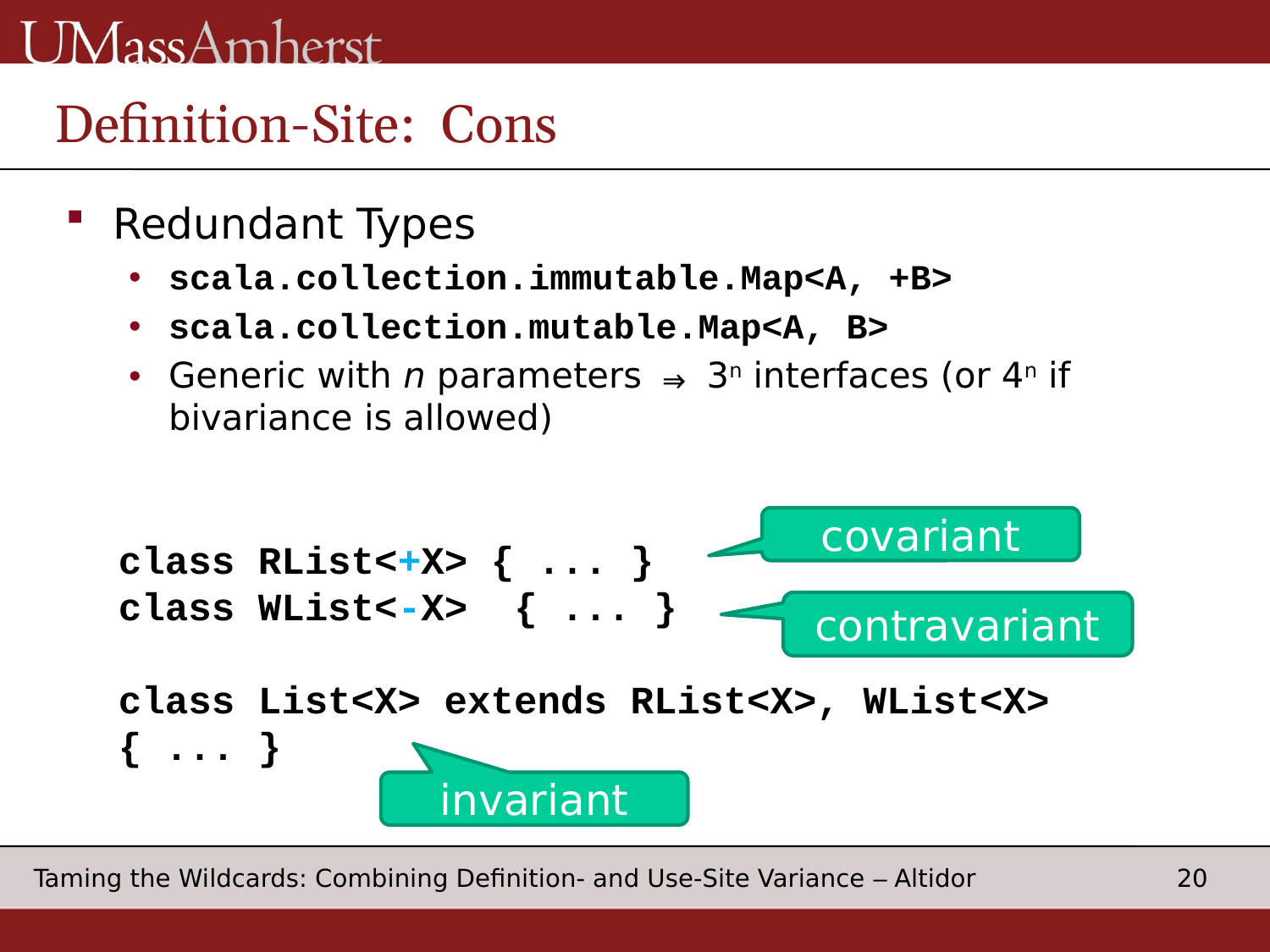

# Definition-Site:  Cons
Redundant Types
scala.collection.immutable.Map<A, +B>
scala.collection.mutable.Map<A, B>
Generic with n parameters ⇒ 3n interfaces (or 4n if bivariance is allowed)
covariant
class RList<+X> { ... }
class WList<-X>  { ... }

class List<X> extends RList<X>, WList<X>
{ ... }
contravariant
invariant